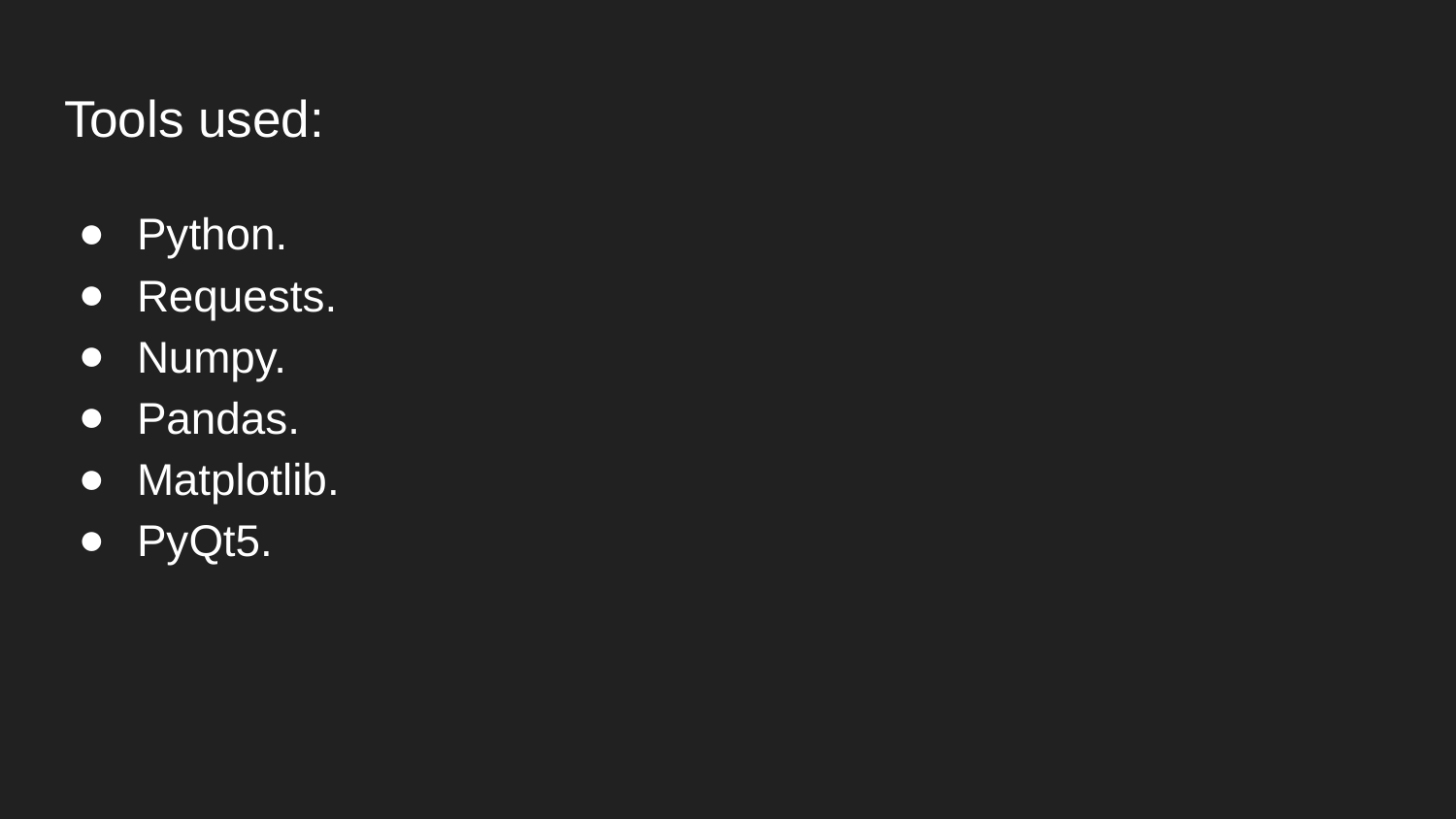

# Tools used:
Python.
Requests.
Numpy.
Pandas.
Matplotlib.
PyQt5.